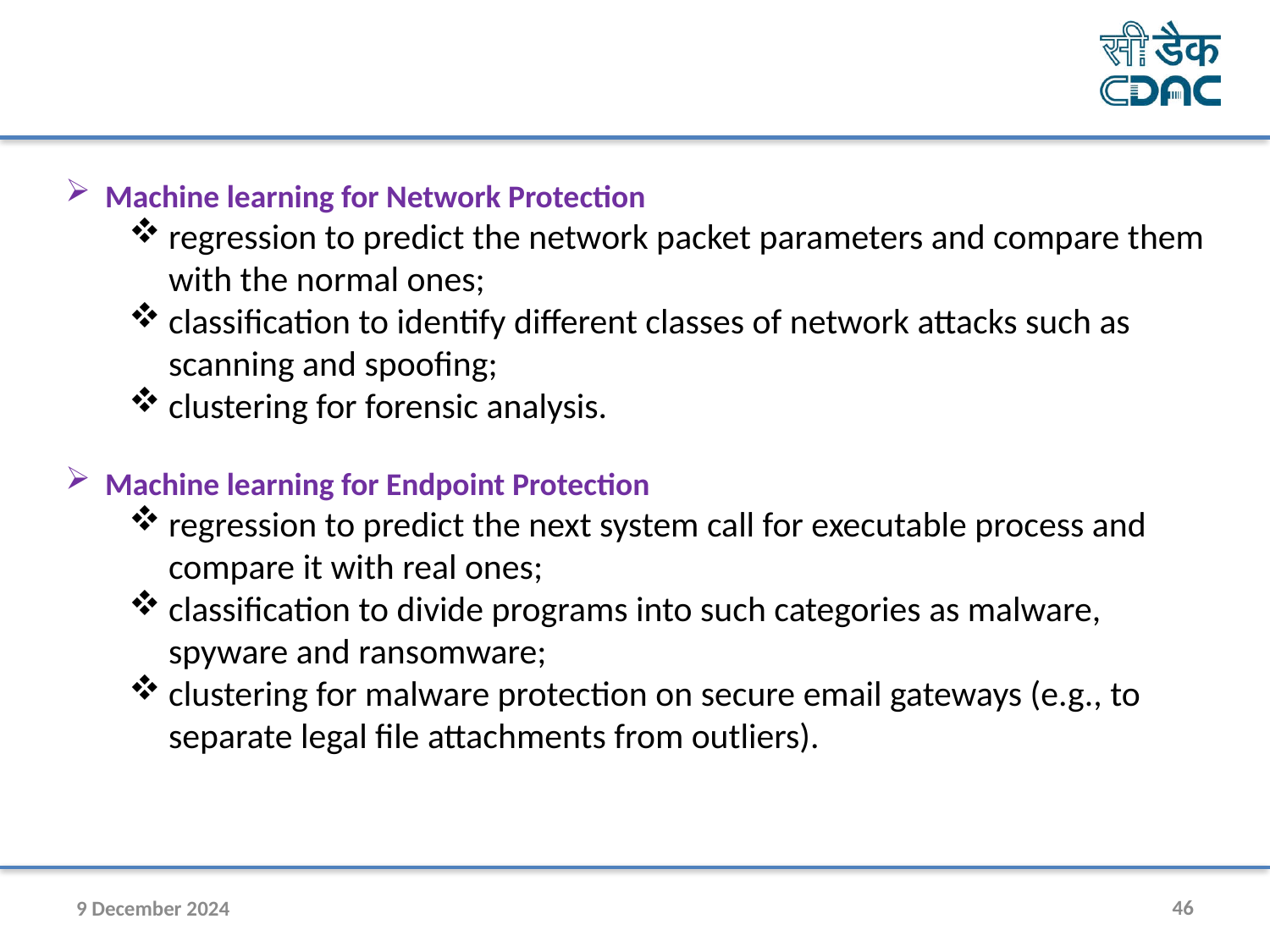

Machine learning for Network Protection
regression to predict the network packet parameters and compare them with the normal ones;
classification to identify different classes of network attacks such as scanning and spoofing;
clustering for forensic analysis.

Machine learning for Endpoint Protection
regression to predict the next system call for executable process and compare it with real ones;
classification to divide programs into such categories as malware, spyware and ransomware;
clustering for malware protection on secure email gateways (e.g., to separate legal file attachments from outliers).

9 December 2024
46